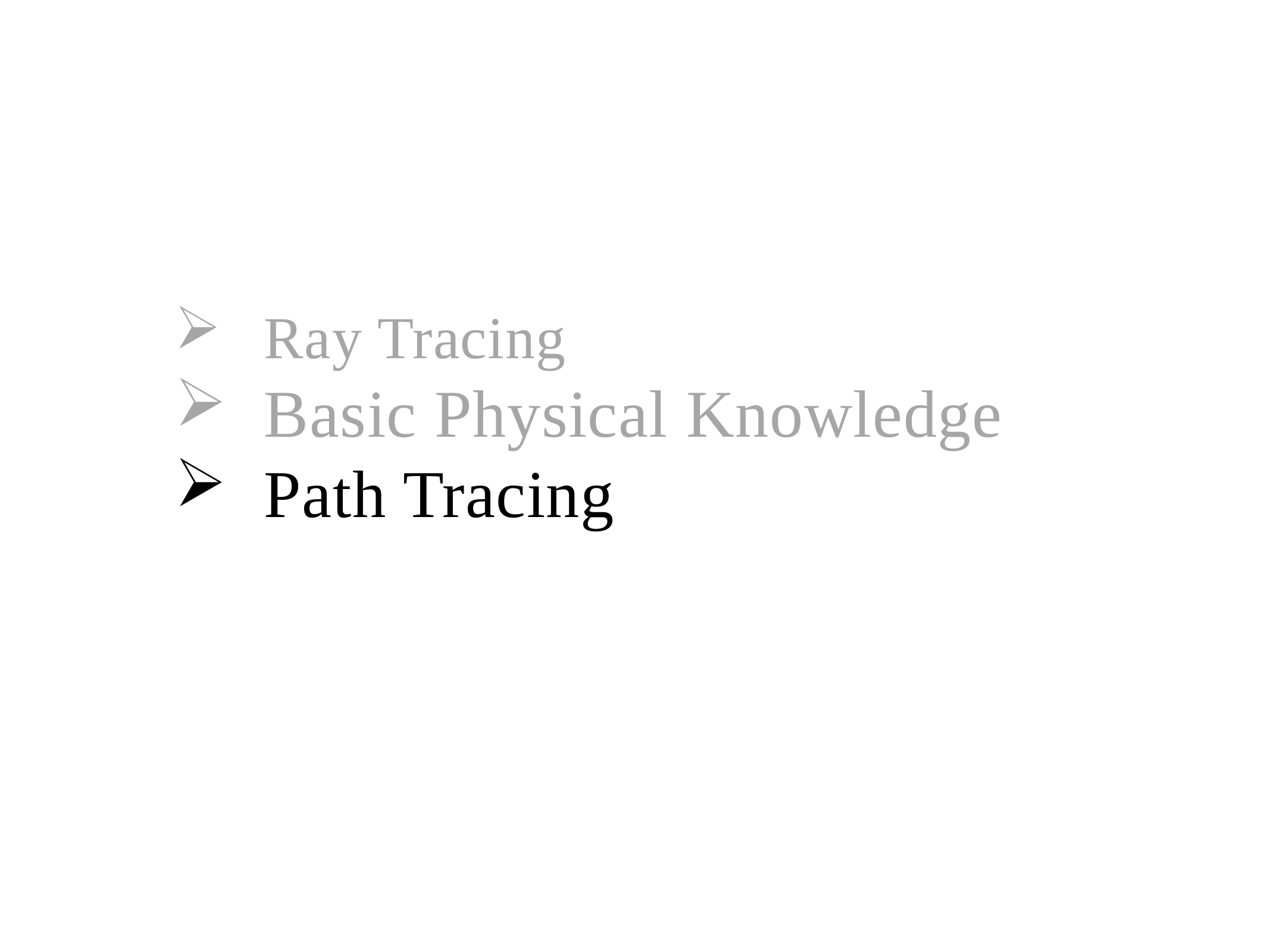

Ray Tracing
Basic Physical Knowledge
Path Tracing